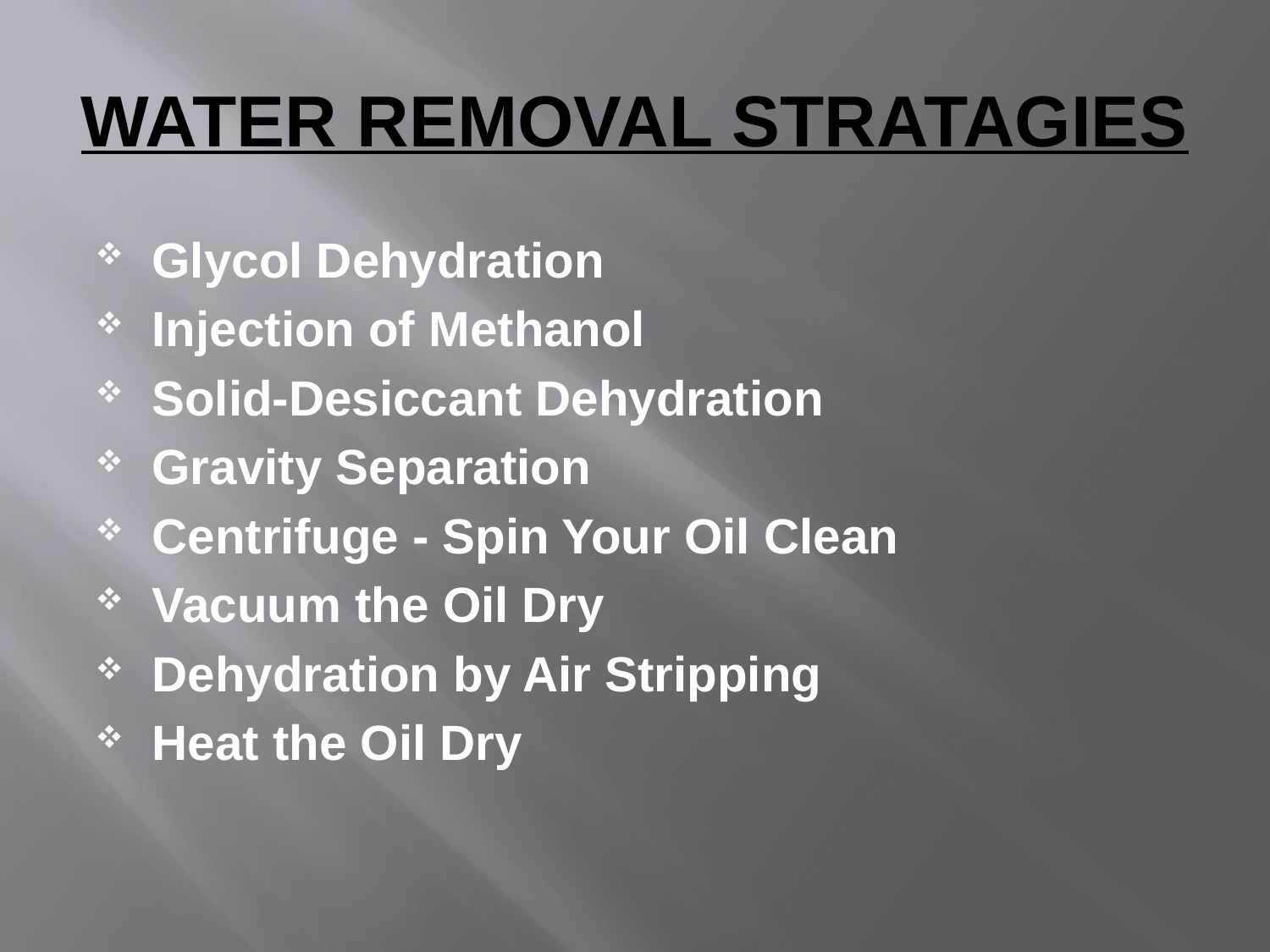

# WATER REMOVAL STRATAGIES
Glycol Dehydration
Injection of Methanol
Solid-Desiccant Dehydration
Gravity Separation
Centrifuge - Spin Your Oil Clean
Vacuum the Oil Dry
Dehydration by Air Stripping
Heat the Oil Dry